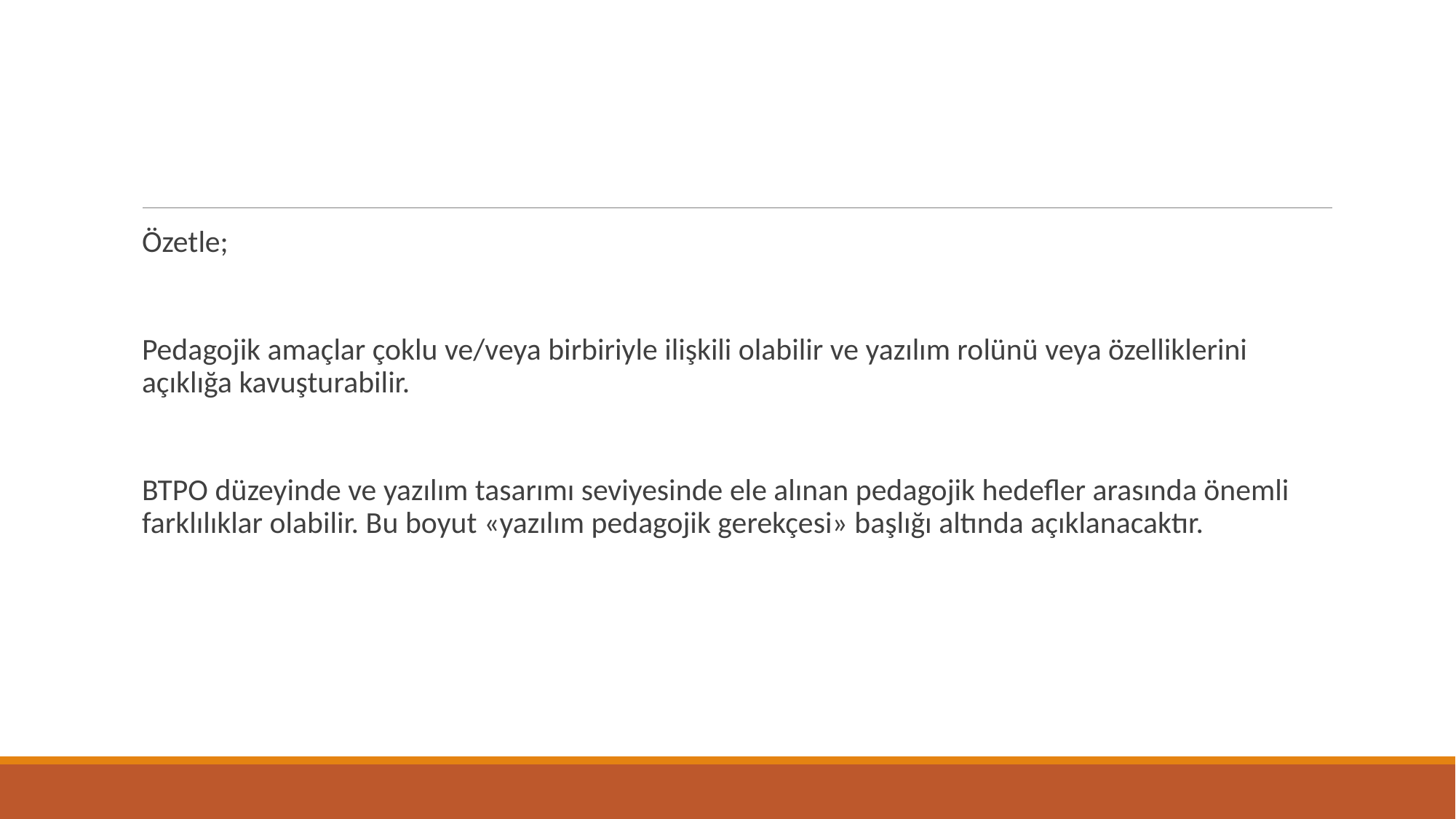

#
Özetle;

Pedagojik amaçlar çoklu ve/veya birbiriyle ilişkili olabilir ve yazılım rolünü veya özelliklerini açıklığa kavuşturabilir.

BTPO düzeyinde ve yazılım tasarımı seviyesinde ele alınan pedagojik hedefler arasında önemli farklılıklar olabilir. Bu boyut «yazılım pedagojik gerekçesi» başlığı altında açıklanacaktır.